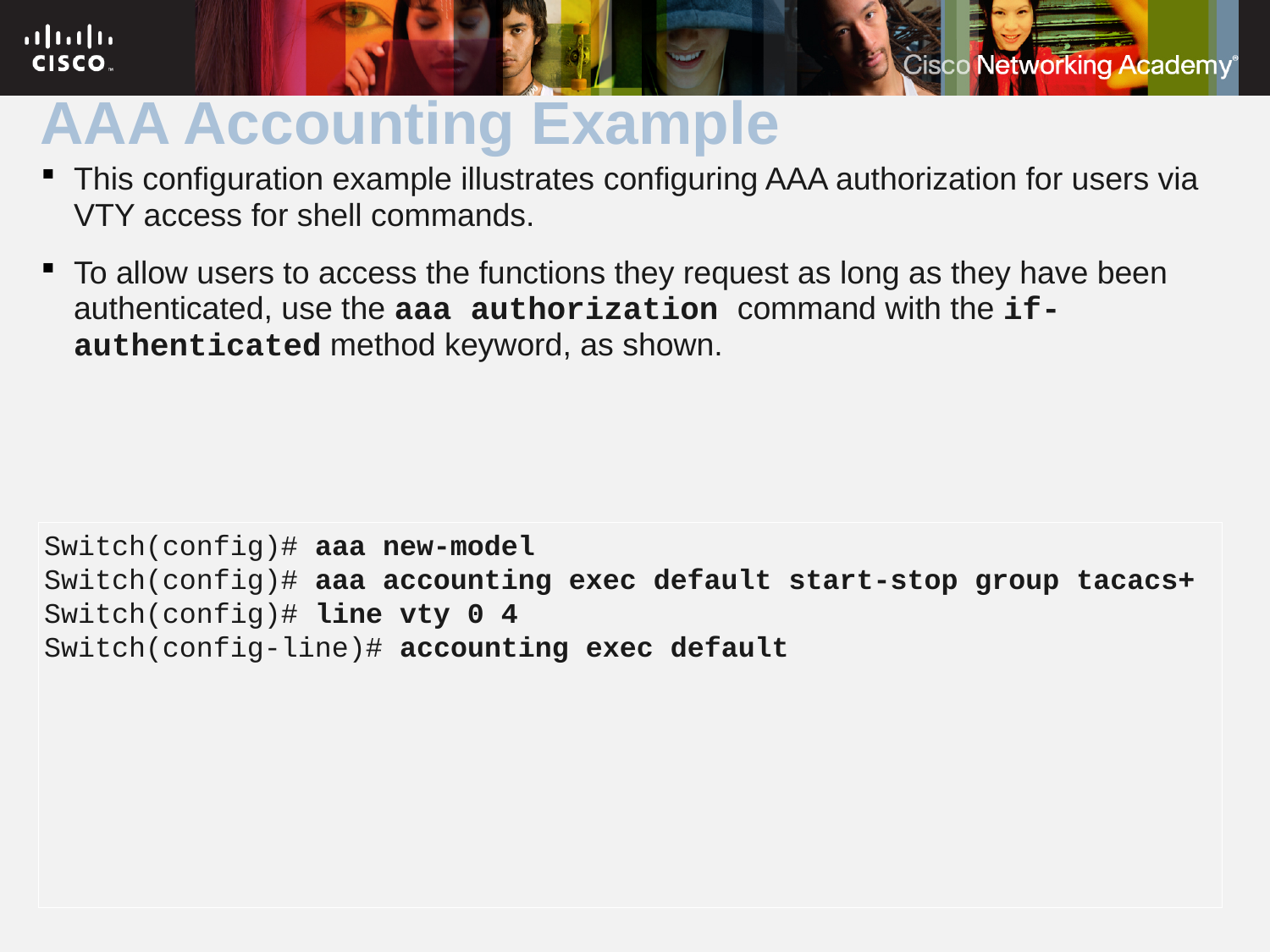

# AAA Accounting Example
This configuration example illustrates configuring AAA authorization for users via VTY access for shell commands.
To allow users to access the functions they request as long as they have been authenticated, use the aaa authorization command with the if-authenticated method keyword, as shown.

Switch(config)# aaa new-model
Switch(config)# aaa accounting exec default start-stop group tacacs+
Switch(config)# line vty 0 4
Switch(config-line)# accounting exec default